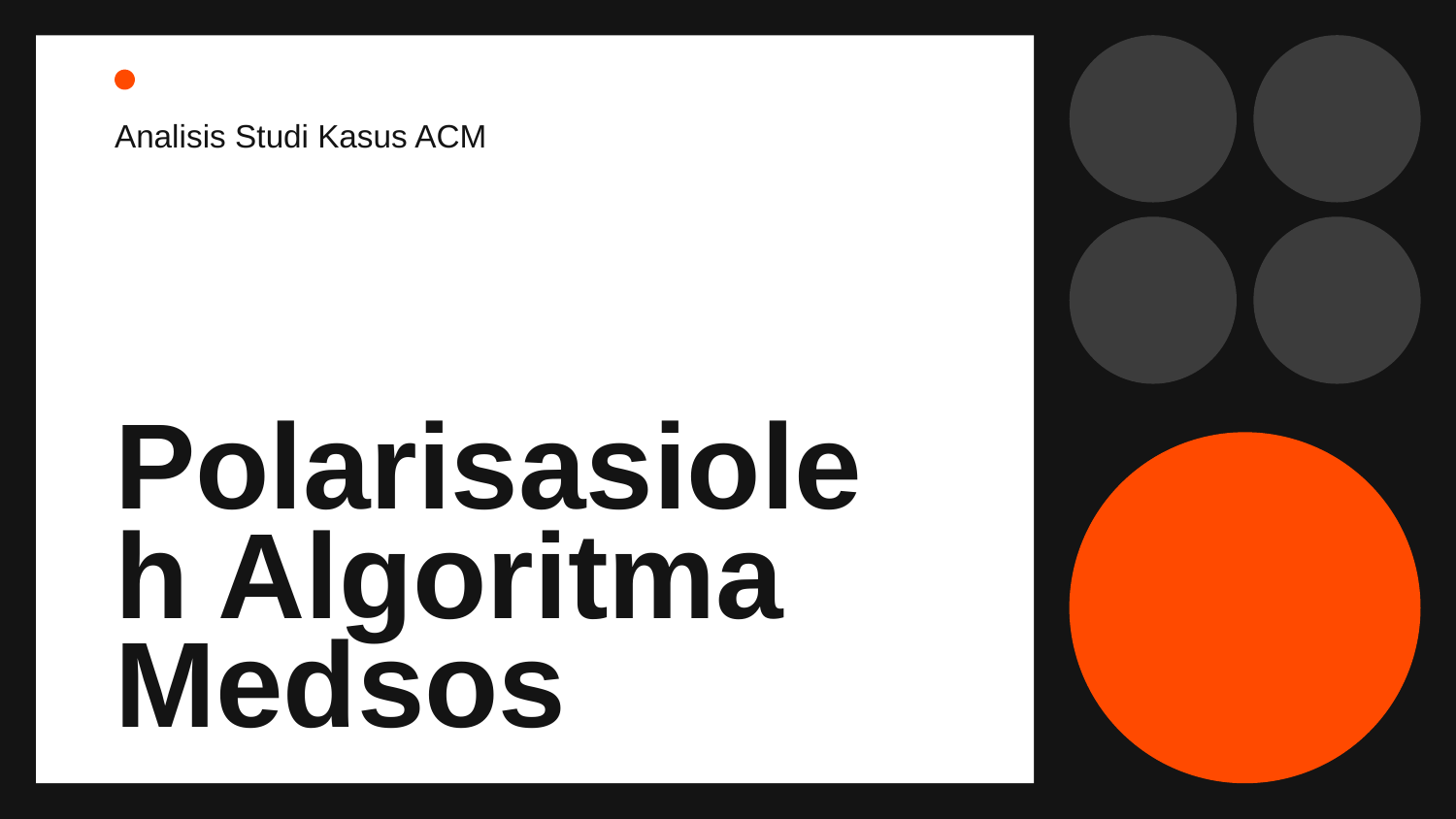

Analisis Studi Kasus ACM

# Polarisasioleh Algoritma Medsos